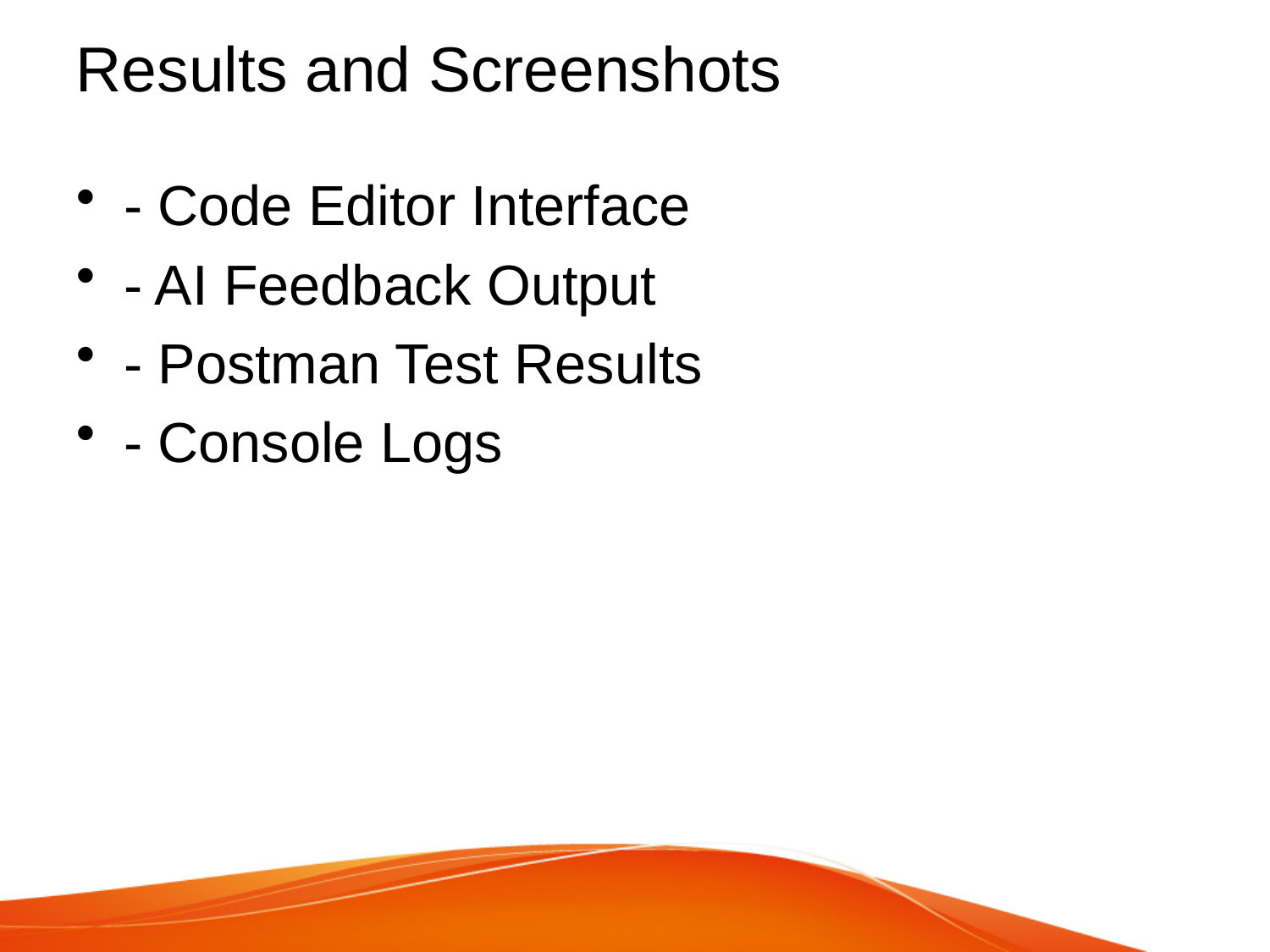

# Results and Screenshots
- Code Editor Interface
- AI Feedback Output
- Postman Test Results
- Console Logs